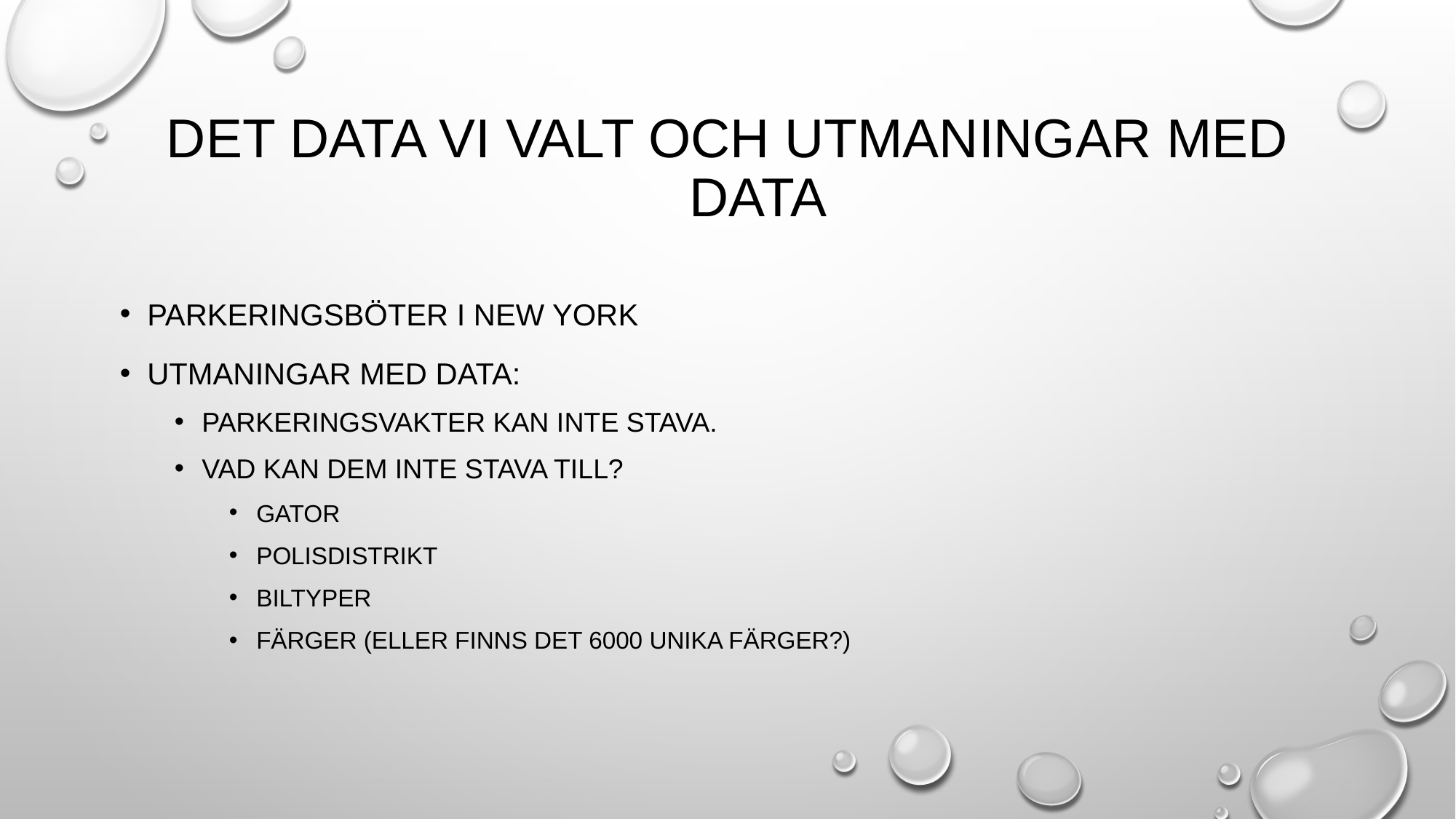

# Det data vi valt och utmaningar med data
Parkeringsböter i New york
Utmaningar med data:
Parkeringsvakter kan inte stava.
Vad kan dem inte stava till?
Gator
Polisdistrikt
Biltyper
Färger (eller finns det 6000 unika färger?)